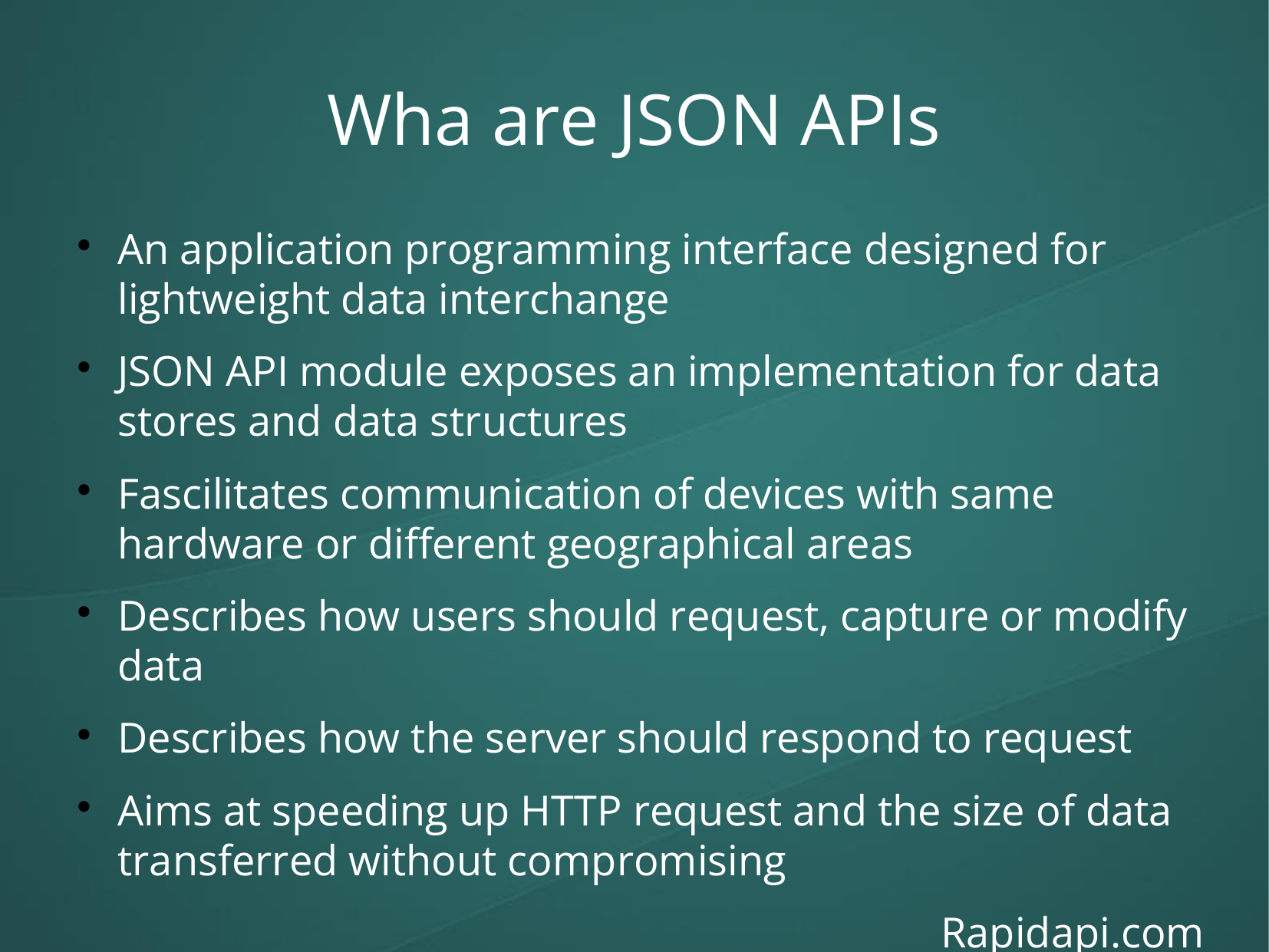

Wha are JSON APIs
An application programming interface designed for lightweight data interchange
JSON API module exposes an implementation for data stores and data structures
Fascilitates communication of devices with same hardware or different geographical areas
Describes how users should request, capture or modify data
Describes how the server should respond to request
Aims at speeding up HTTP request and the size of data transferred without compromising
Rapidapi.com